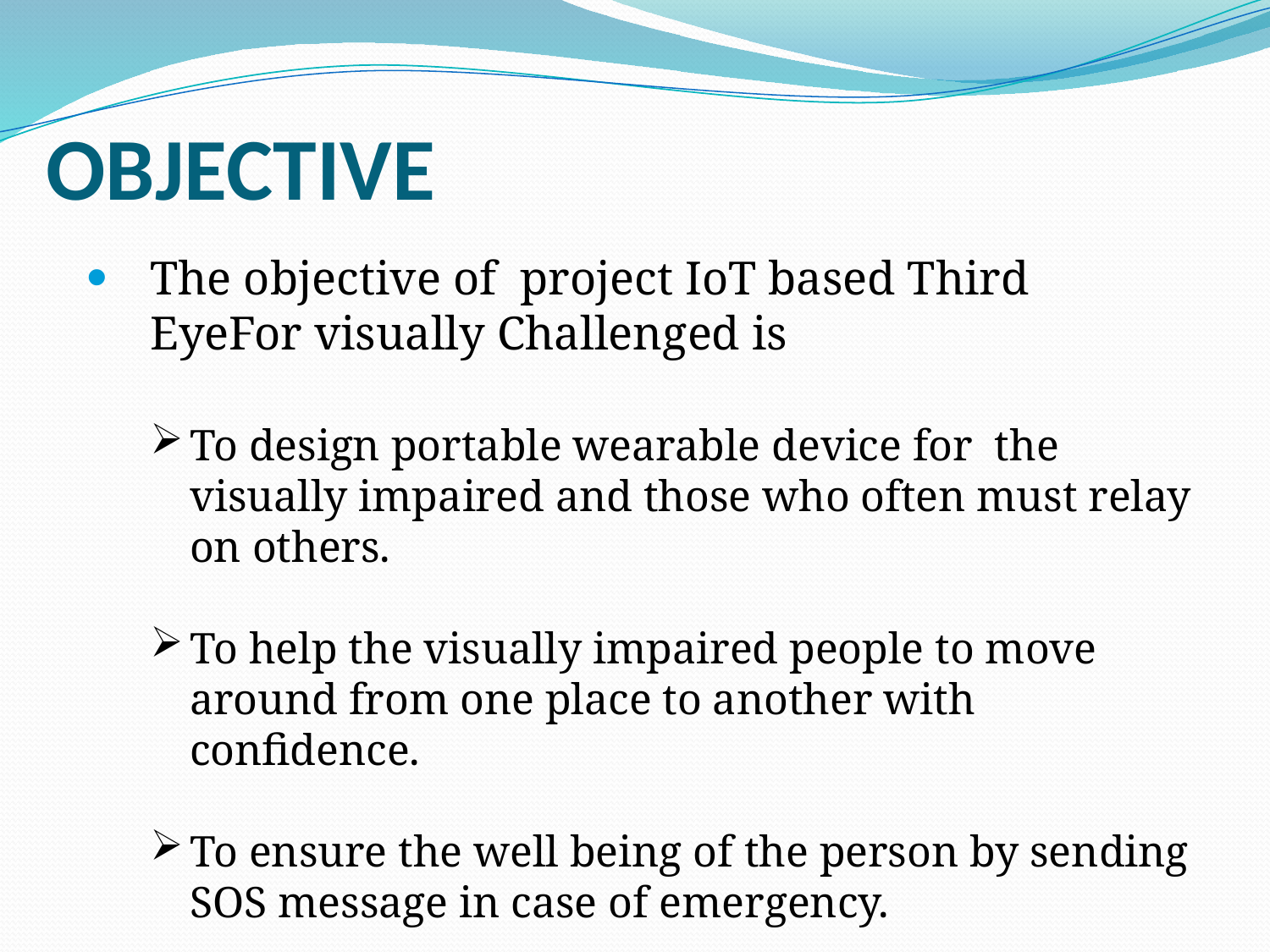

OBJECTIVE
The objective of  project IoT based Third EyeFor visually Challenged is
To design portable wearable device for  the visually impaired and those who often must relay on others.

To help the visually impaired people to move around from one place to another with confidence.

To ensure the well being of the person by sending SOS message in case of emergency.